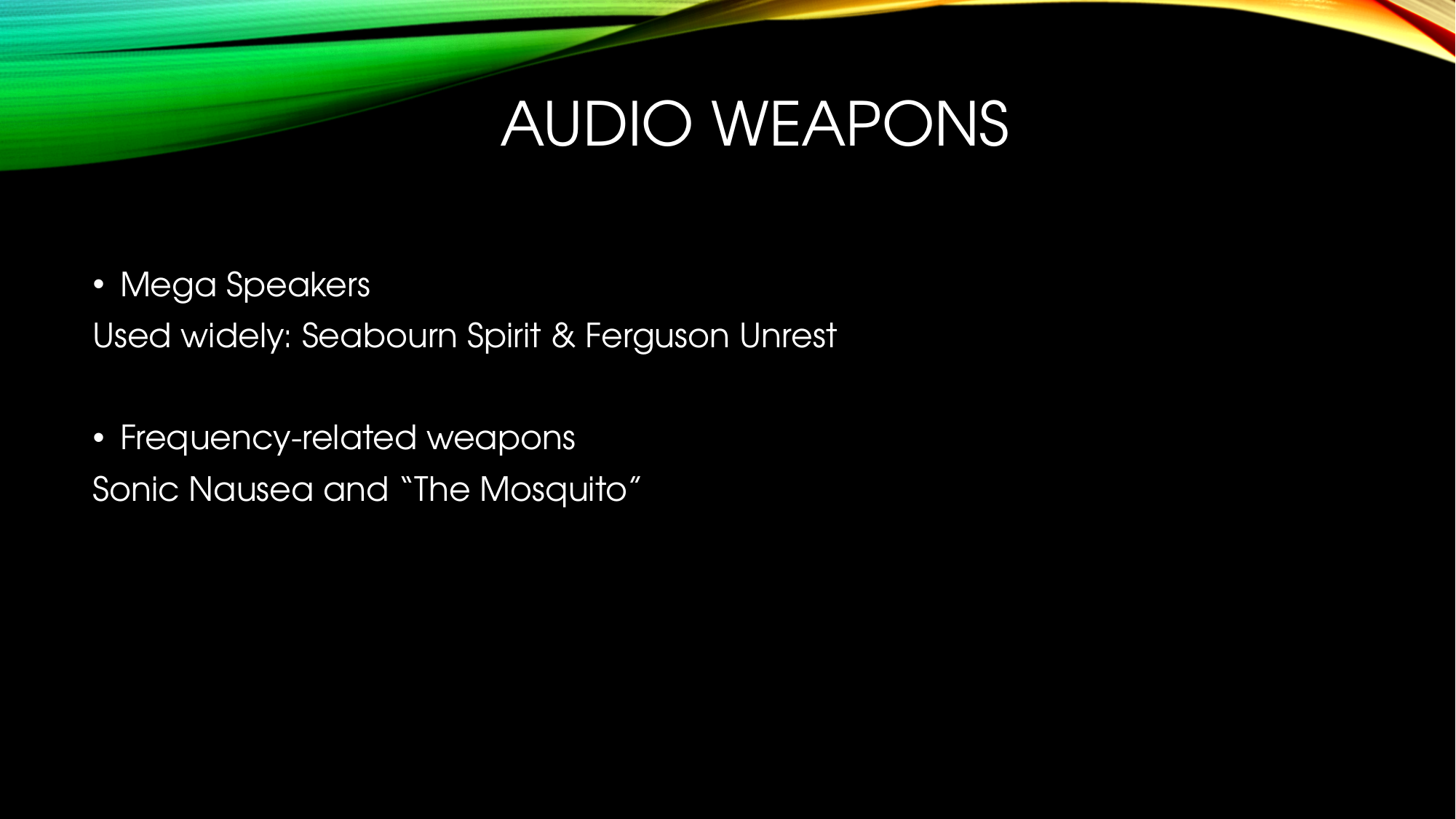

# Audio Weapons
Mega Speakers
Used widely: Seabourn Spirit & Ferguson Unrest

Frequency-related weapons
Sonic Nausea and “The Mosquito”